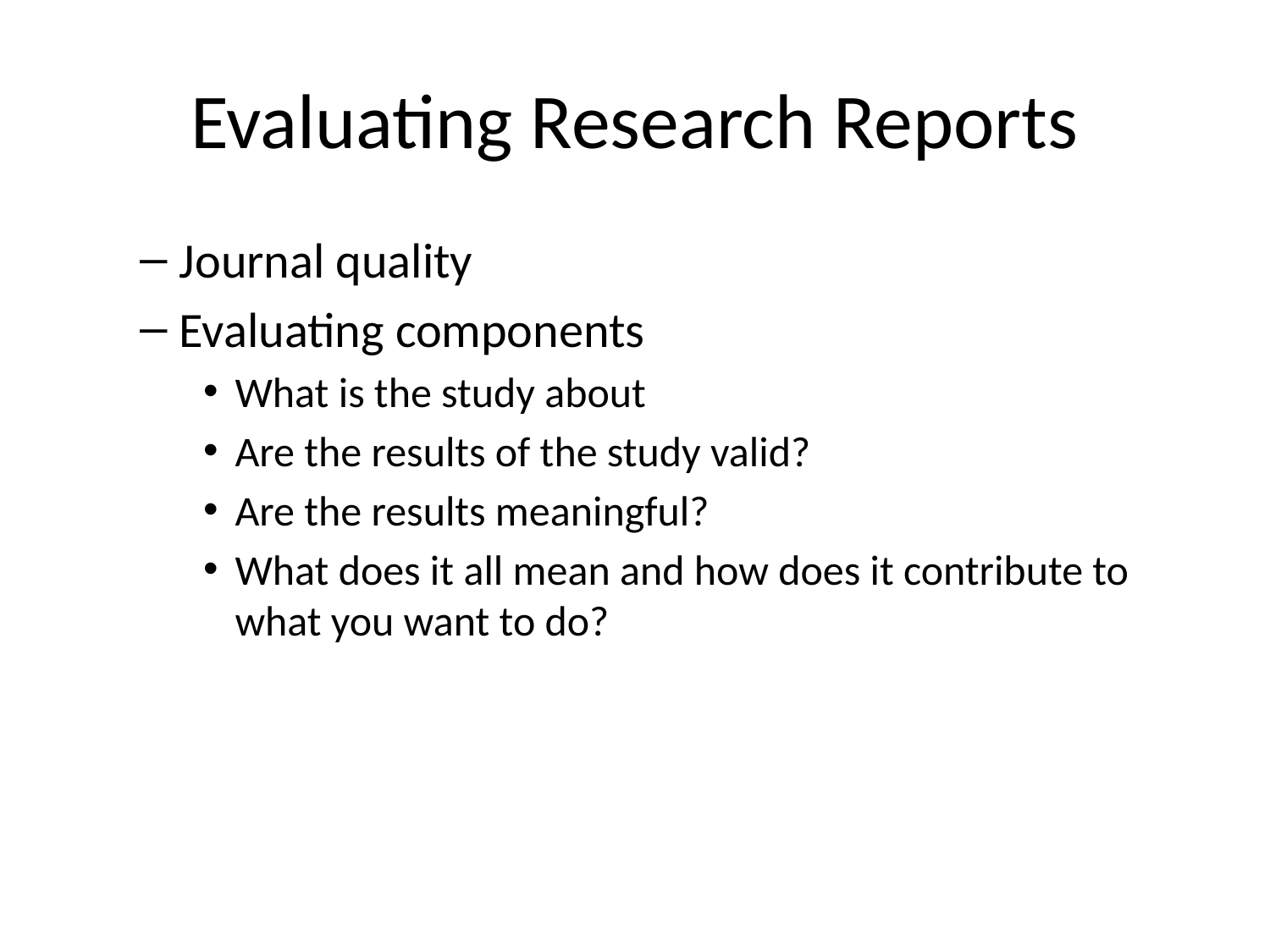

# Evaluating Research Reports
Journal quality
Evaluating components
What is the study about
Are the results of the study valid?
Are the results meaningful?
What does it all mean and how does it contribute to what you want to do?